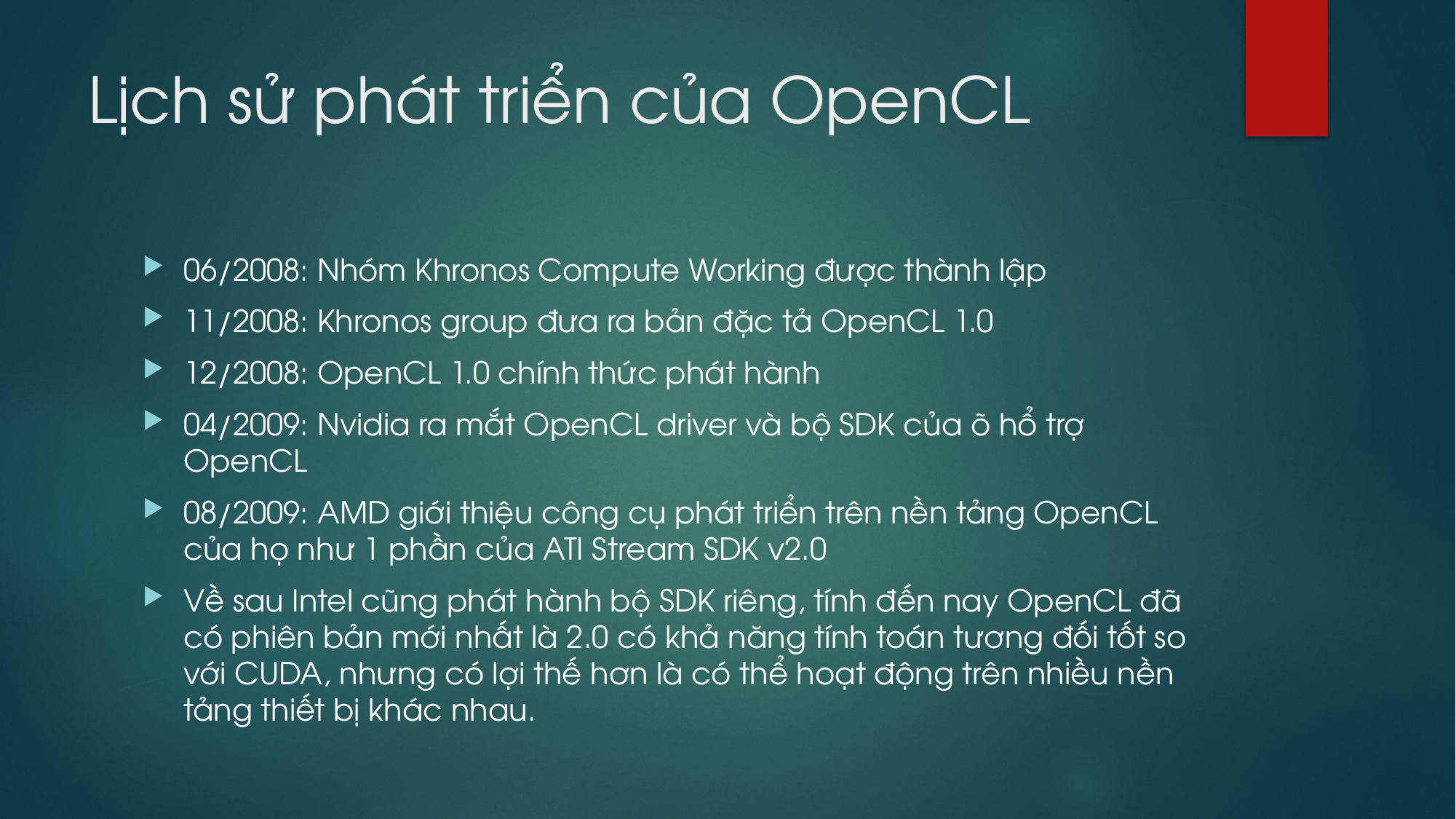

# Lịch sử phát triển của OpenCL
06/2008: Nhóm Khronos Compute Working được thành lập
11/2008: Khronos group đưa ra bản đặc tả OpenCL 1.0
12/2008: OpenCL 1.0 chính thức phát hành
04/2009: Nvidia ra mắt OpenCL driver và bộ SDK của õ hổ trợ OpenCL
08/2009: AMD giới thiệu công cụ phát triển trên nền tảng OpenCL của họ như 1 phần của ATI Stream SDK v2.0
Về sau Intel cũng phát hành bộ SDK riêng, tính đến nay OpenCL đã có phiên bản mới nhất là 2.0 có khả năng tính toán tương đối tốt so với CUDA, nhưng có lợi thế hơn là có thể hoạt động trên nhiều nền tảng thiết bị khác nhau.